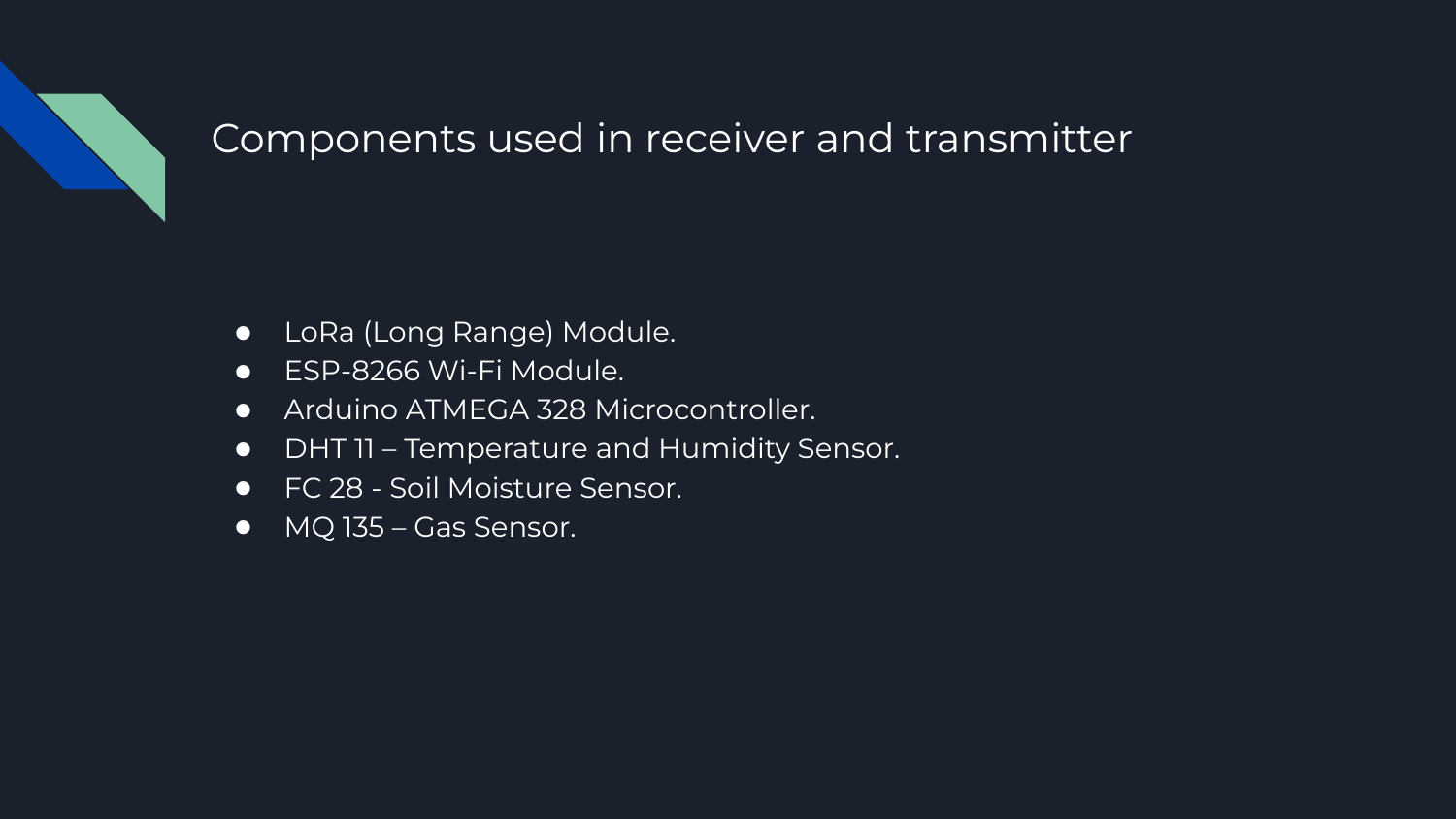

# Components used in receiver and transmitter
LoRa (Long Range) Module.
ESP-8266 Wi-Fi Module.
Arduino ATMEGA 328 Microcontroller.
DHT 11 – Temperature and Humidity Sensor.
FC 28 - Soil Moisture Sensor.
MQ 135 – Gas Sensor.